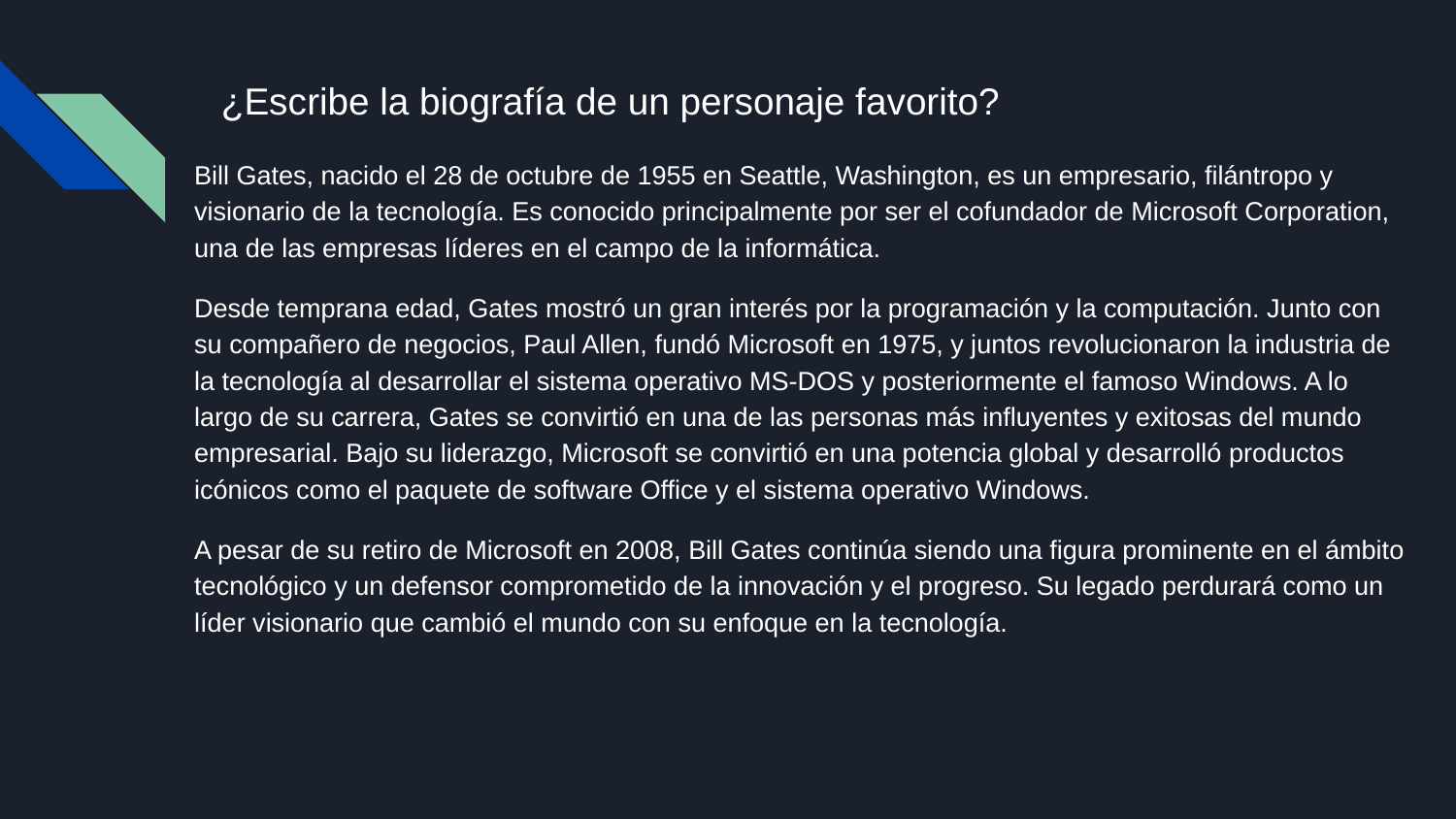

# ¿Escribe la biografía de un personaje favorito?
Bill Gates, nacido el 28 de octubre de 1955 en Seattle, Washington, es un empresario, filántropo y visionario de la tecnología. Es conocido principalmente por ser el cofundador de Microsoft Corporation, una de las empresas líderes en el campo de la informática.
Desde temprana edad, Gates mostró un gran interés por la programación y la computación. Junto con su compañero de negocios, Paul Allen, fundó Microsoft en 1975, y juntos revolucionaron la industria de la tecnología al desarrollar el sistema operativo MS-DOS y posteriormente el famoso Windows. A lo largo de su carrera, Gates se convirtió en una de las personas más influyentes y exitosas del mundo empresarial. Bajo su liderazgo, Microsoft se convirtió en una potencia global y desarrolló productos icónicos como el paquete de software Office y el sistema operativo Windows.
A pesar de su retiro de Microsoft en 2008, Bill Gates continúa siendo una figura prominente en el ámbito tecnológico y un defensor comprometido de la innovación y el progreso. Su legado perdurará como un líder visionario que cambió el mundo con su enfoque en la tecnología.